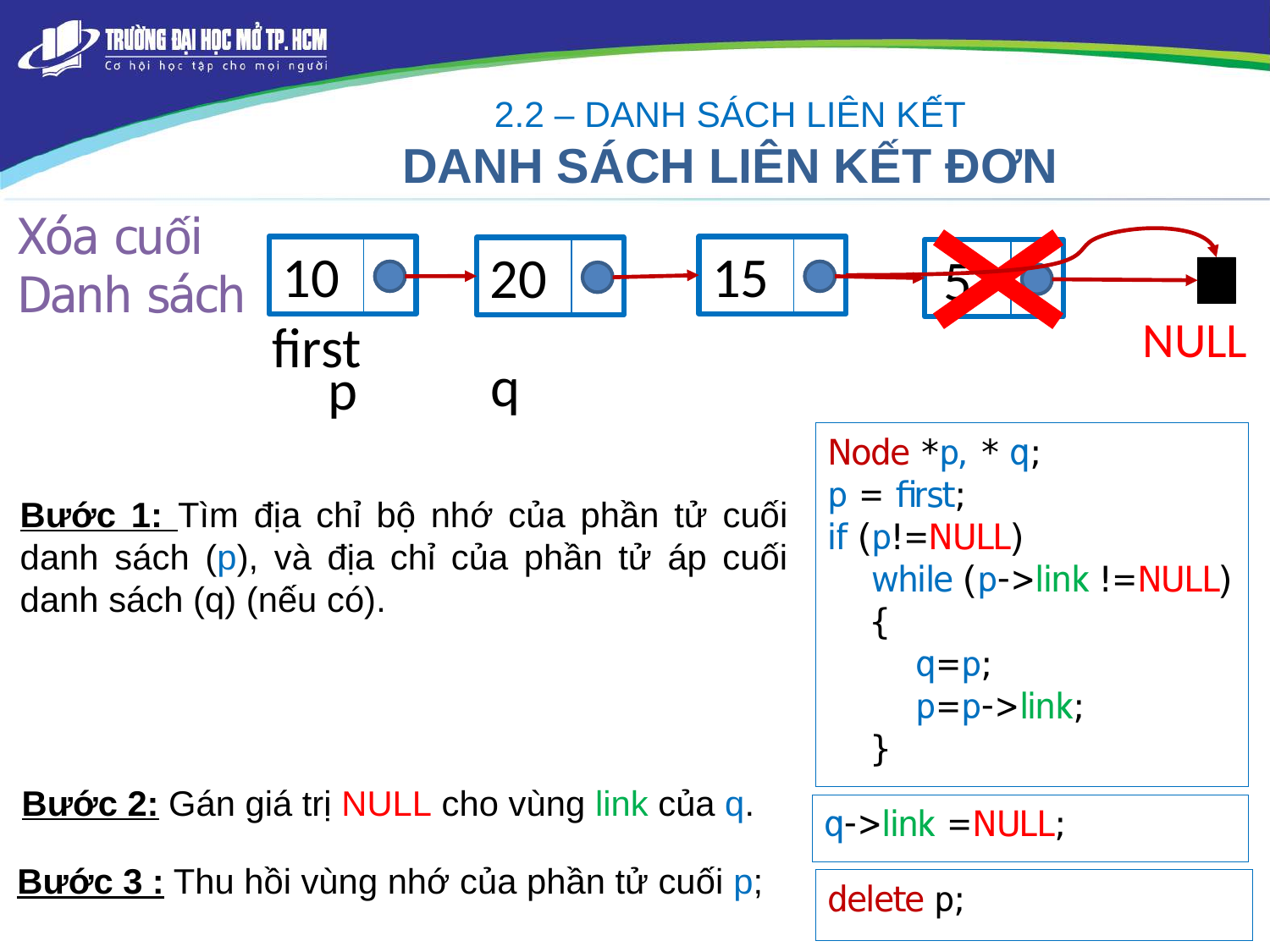

2.2 – DANH SÁCH LIÊN KẾT
DANH SÁCH LIÊN KẾT ĐƠN
Xóa cuối
Danh sách

10
15
20
5

NULL
first
q
p

Node *p, * q;
p = first;
if (p!=NULL)
    while (p->link !=NULL)
    {
        q=p;
        p=p->link;
    }
Bước 1: Tìm địa chỉ bộ nhớ của phần tử cuối danh sách (p), và địa chỉ của phần tử áp cuối danh sách (q) (nếu có).
Bước 2: Gán giá trị NULL cho vùng link của q.
q->link =NULL;

Bước 3 : Thu hồi vùng nhớ của phần tử cuối p;
delete p;